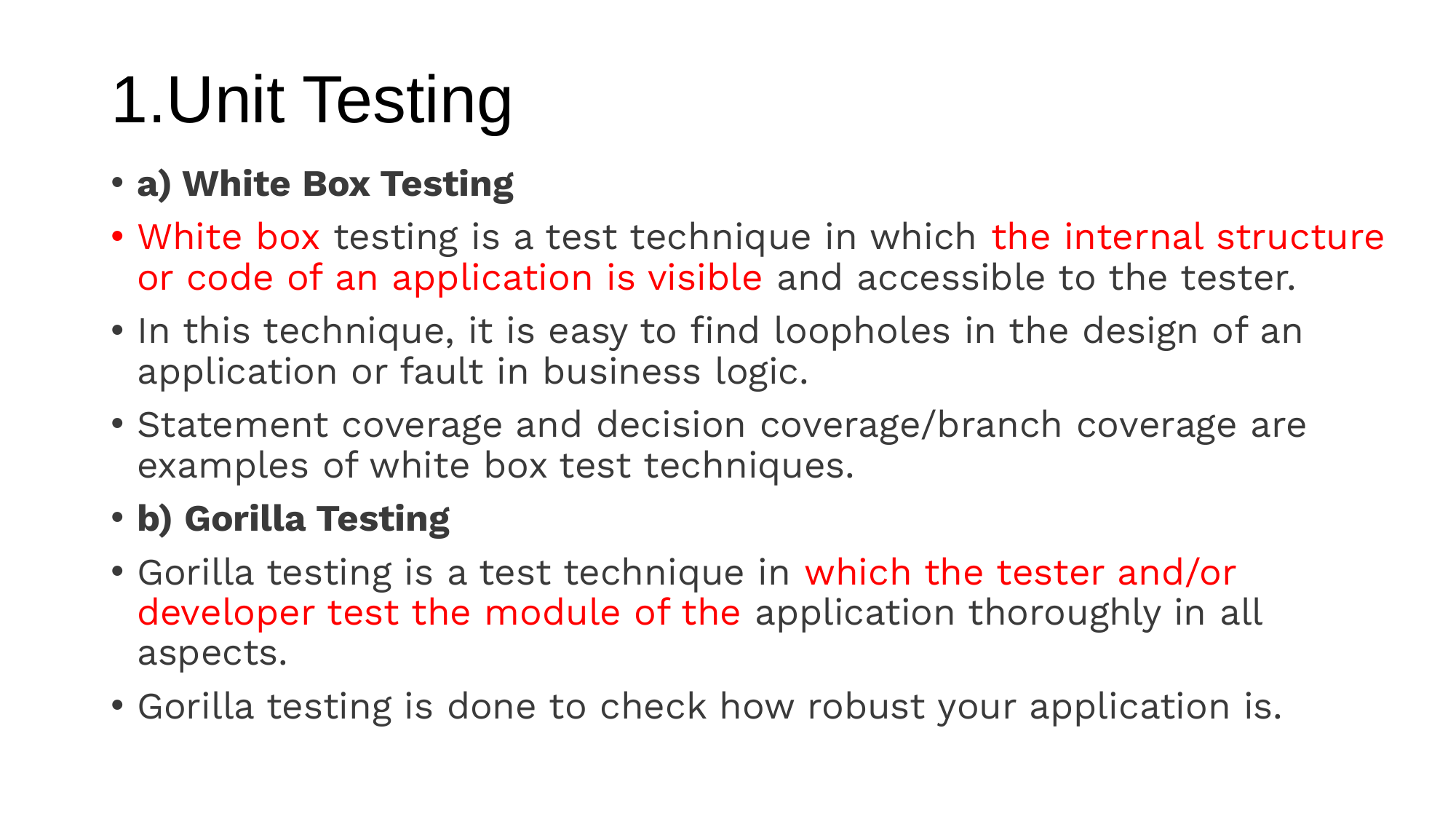

# 1.Unit Testing
a) White Box Testing
White box testing is a test technique in which the internal structure or code of an application is visible and accessible to the tester.
In this technique, it is easy to find loopholes in the design of an application or fault in business logic.
Statement coverage and decision coverage/branch coverage are examples of white box test techniques.
b) Gorilla Testing
Gorilla testing is a test technique in which the tester and/or developer test the module of the application thoroughly in all aspects.
Gorilla testing is done to check how robust your application is.